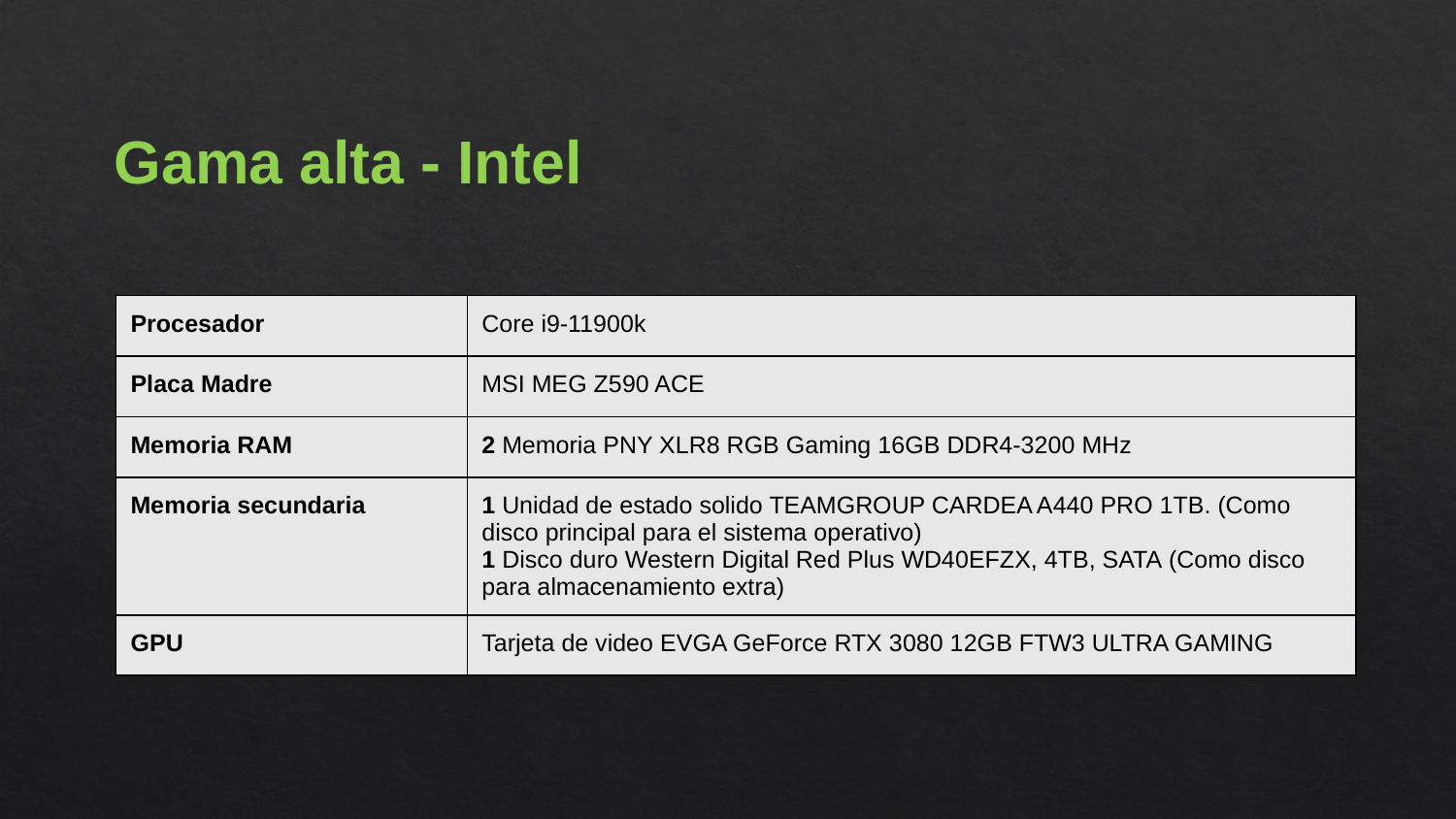

Gama alta - Intel

| Procesador | Core i9-11900k |
| --- | --- |
| Placa Madre | MSI MEG Z590 ACE |
| Memoria RAM | 2 Memoria PNY XLR8 RGB Gaming 16GB DDR4-3200 MHz |
| Memoria secundaria | 1 Unidad de estado solido TEAMGROUP CARDEA A440 PRO 1TB. (Como disco principal para el sistema operativo) 1 Disco duro Western Digital Red Plus WD40EFZX, 4TB, SATA (Como disco para almacenamiento extra) |
| GPU | Tarjeta de video EVGA GeForce RTX 3080 12GB FTW3 ULTRA GAMING |